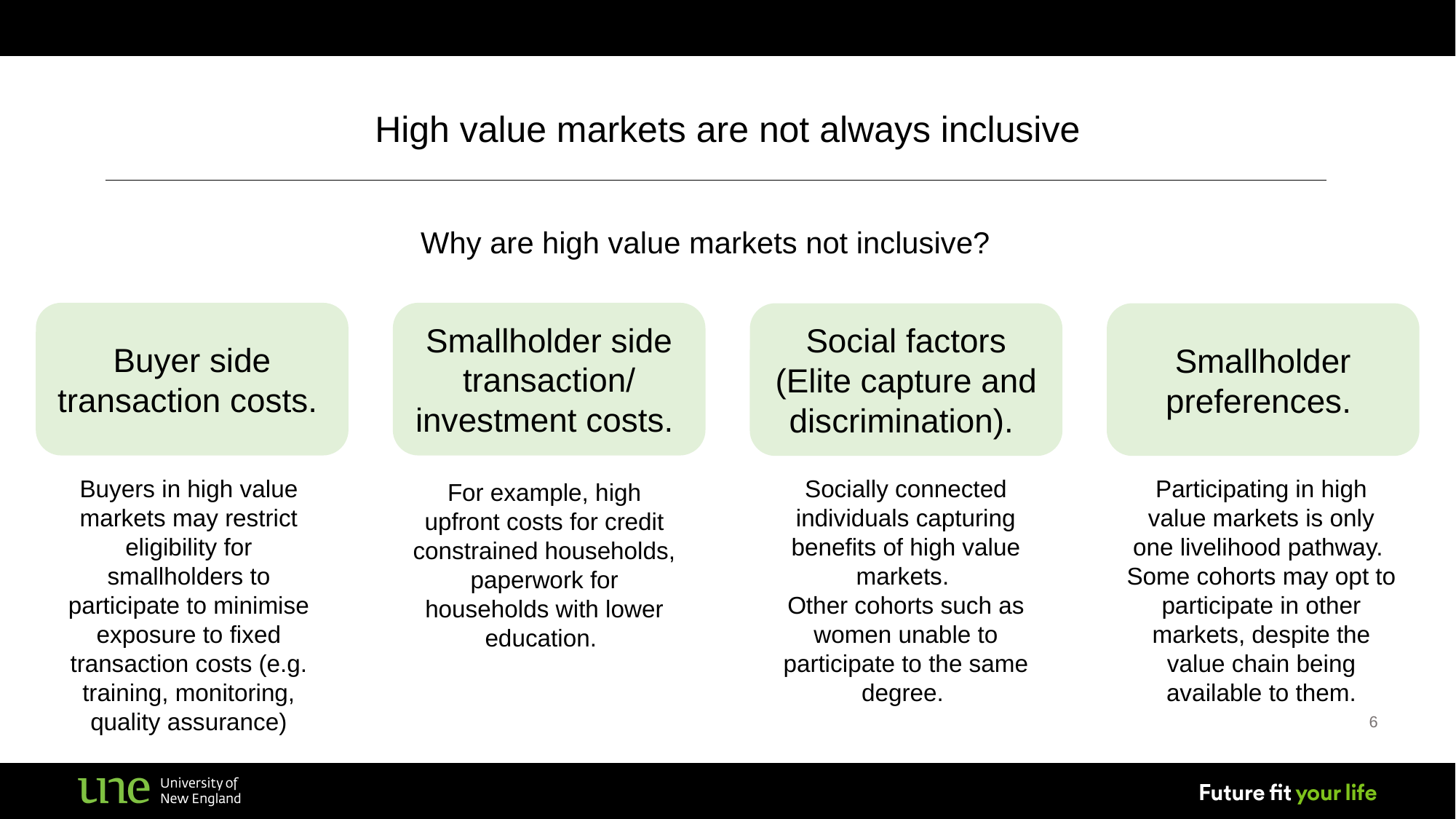

High value markets are not always inclusive
Why are high value markets not inclusive?

Buyer side transaction costs.
Smallholder side transaction/ investment costs.
Social factors (Elite capture and discrimination).
Smallholder preferences.
Participating in high value markets is only one livelihood pathway.
Some cohorts may opt to participate in other markets, despite the value chain being available to them.
Socially connected individuals capturing benefits of high value markets.
Other cohorts such as women unable to participate to the same degree.
Buyers in high value markets may restrict eligibility for smallholders to participate to minimise exposure to fixed transaction costs (e.g. training, monitoring, quality assurance)
For example, high upfront costs for credit constrained households, paperwork for households with lower education.
6